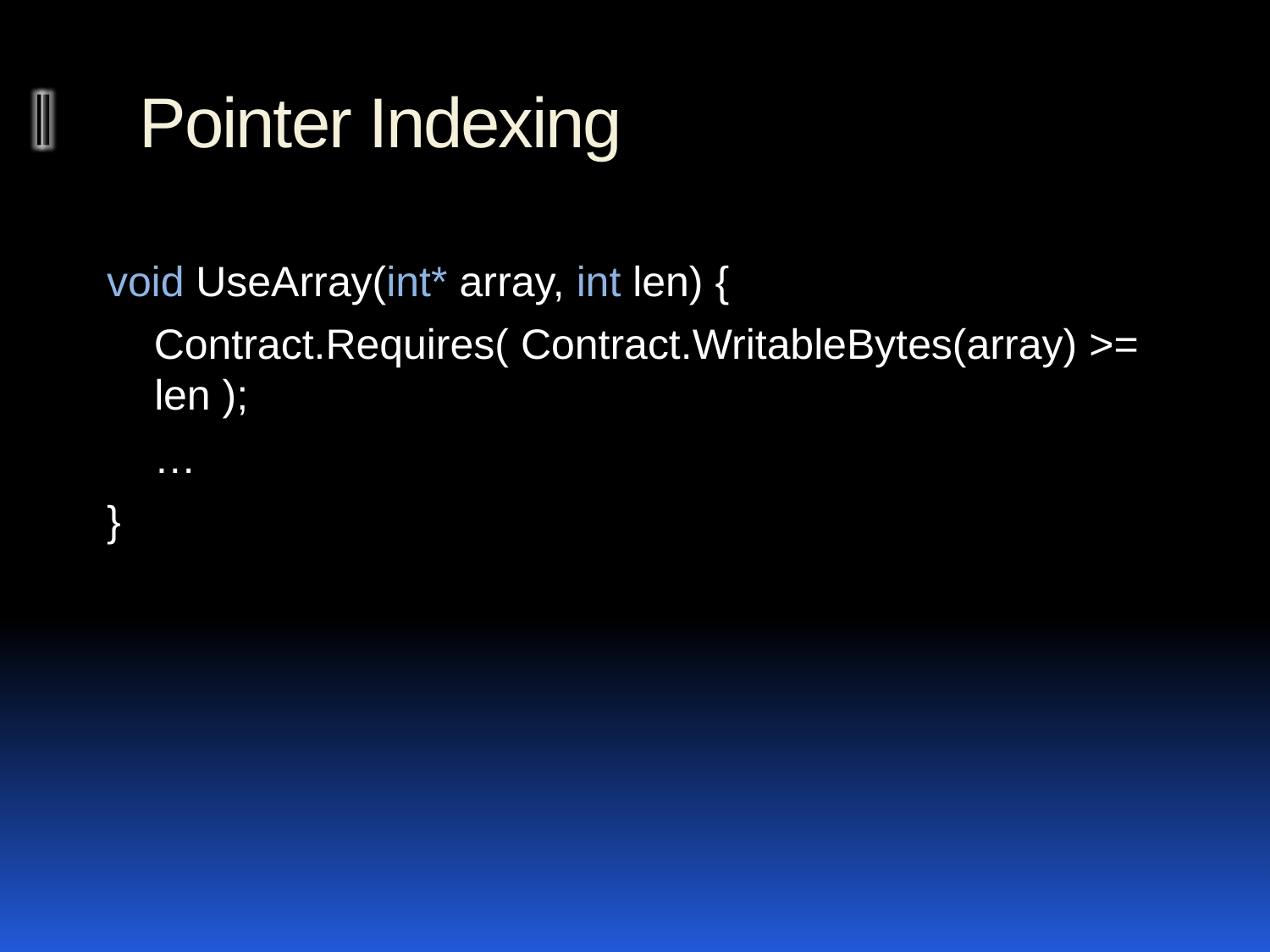

# Pointer Indexing
void UseArray(int* array, int len) {
    Contract.Requires( Contract.WritableBytes(array) >= len );
    …
}